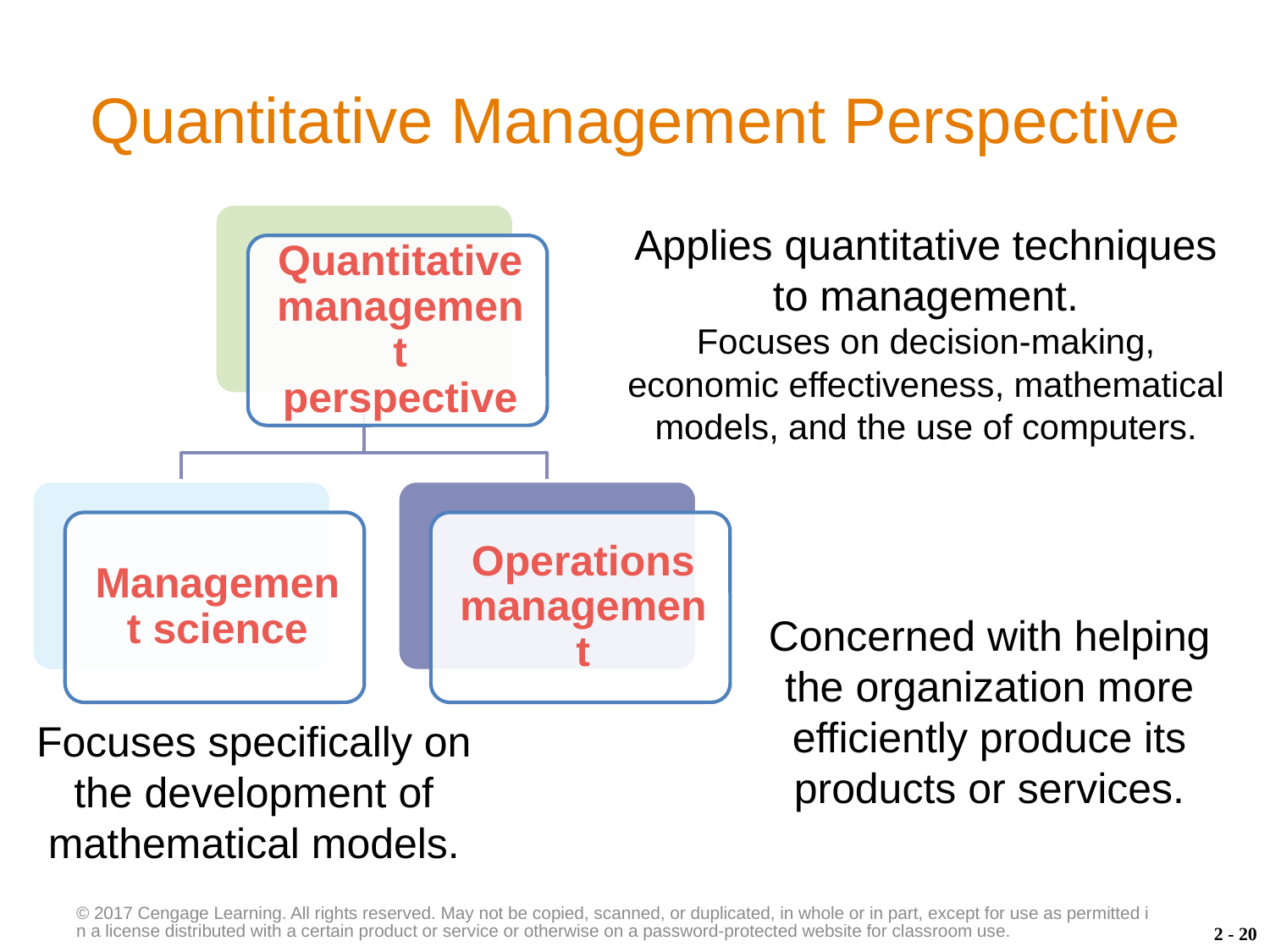

# Quantitative Management Perspective
Quantitative management perspective
Management science
Operations management
Applies quantitative techniques to management.
Focuses on decision-making, economic effectiveness, mathematical models, and the use of computers.
Concerned with helping the organization more efficiently produce its products or services.
Focuses specifically on the development of mathematical models.
© 2017 Cengage Learning. All rights reserved. May not be copied, scanned, or duplicated, in whole or in part, except for use as permitted in a license distributed with a certain product or service or otherwise on a password-protected website for classroom use.